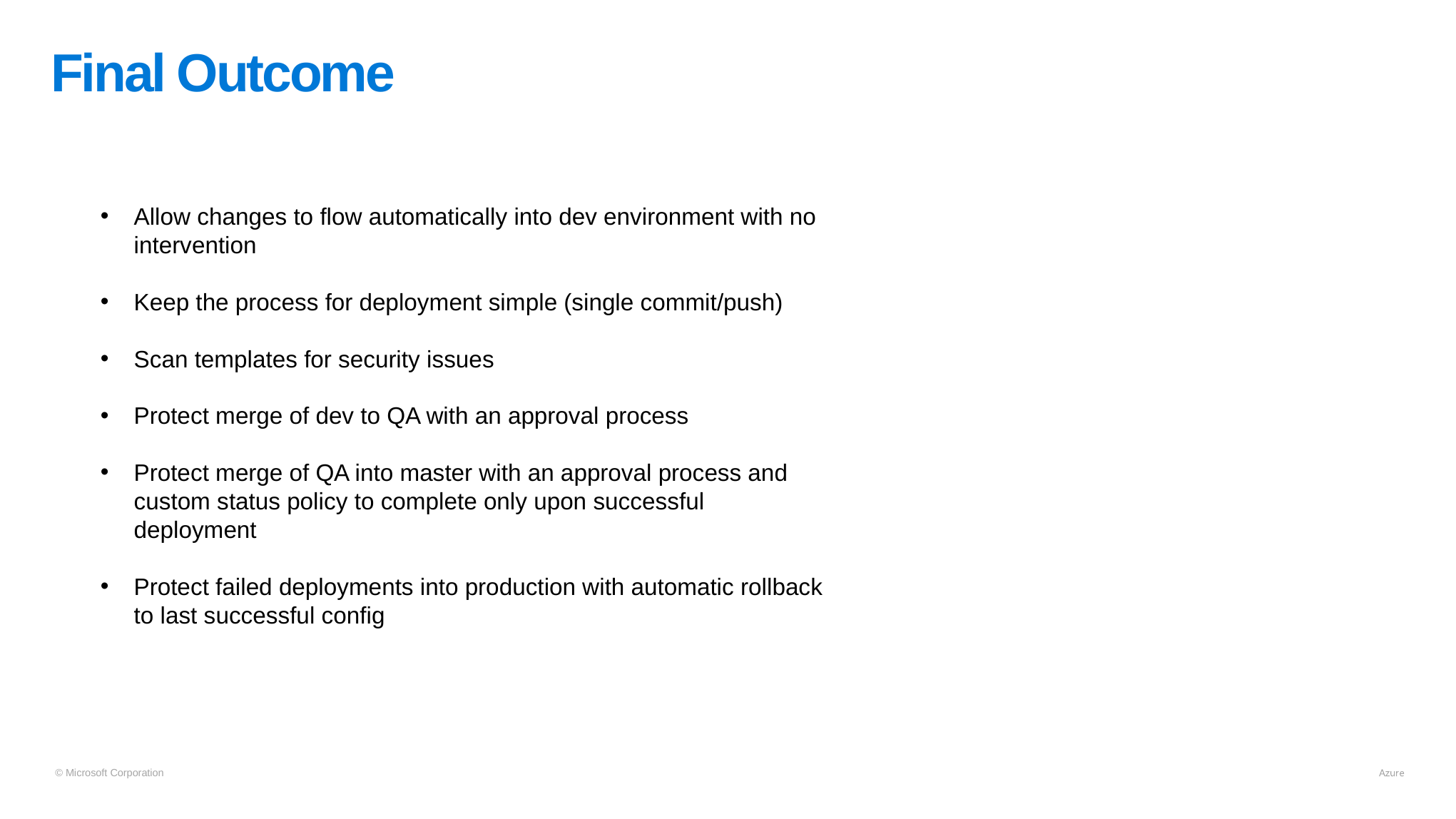

# Final Outcome
Allow changes to flow automatically into dev environment with no intervention

Keep the process for deployment simple (single commit/push)

Scan templates for security issues

Protect merge of dev to QA with an approval process

Protect merge of QA into master with an approval process and custom status policy to complete only upon successful deployment

Protect failed deployments into production with automatic rollback to last successful config